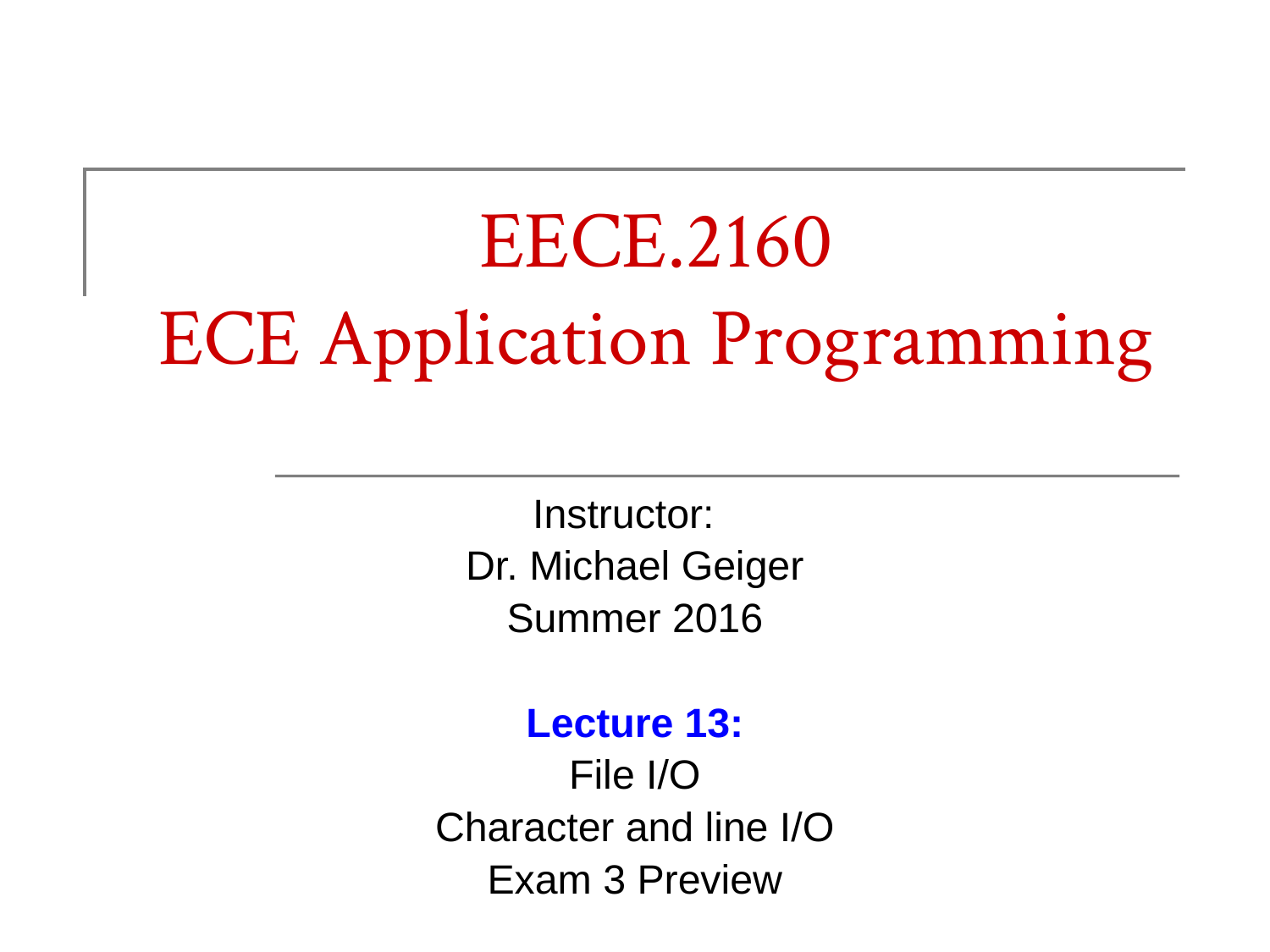

# EECE.2160 ECE Application Programming
Instructor:
Dr. Michael Geiger
Summer 2016

Lecture 13:
File I/O
Character and line I/O
Exam 3 Preview